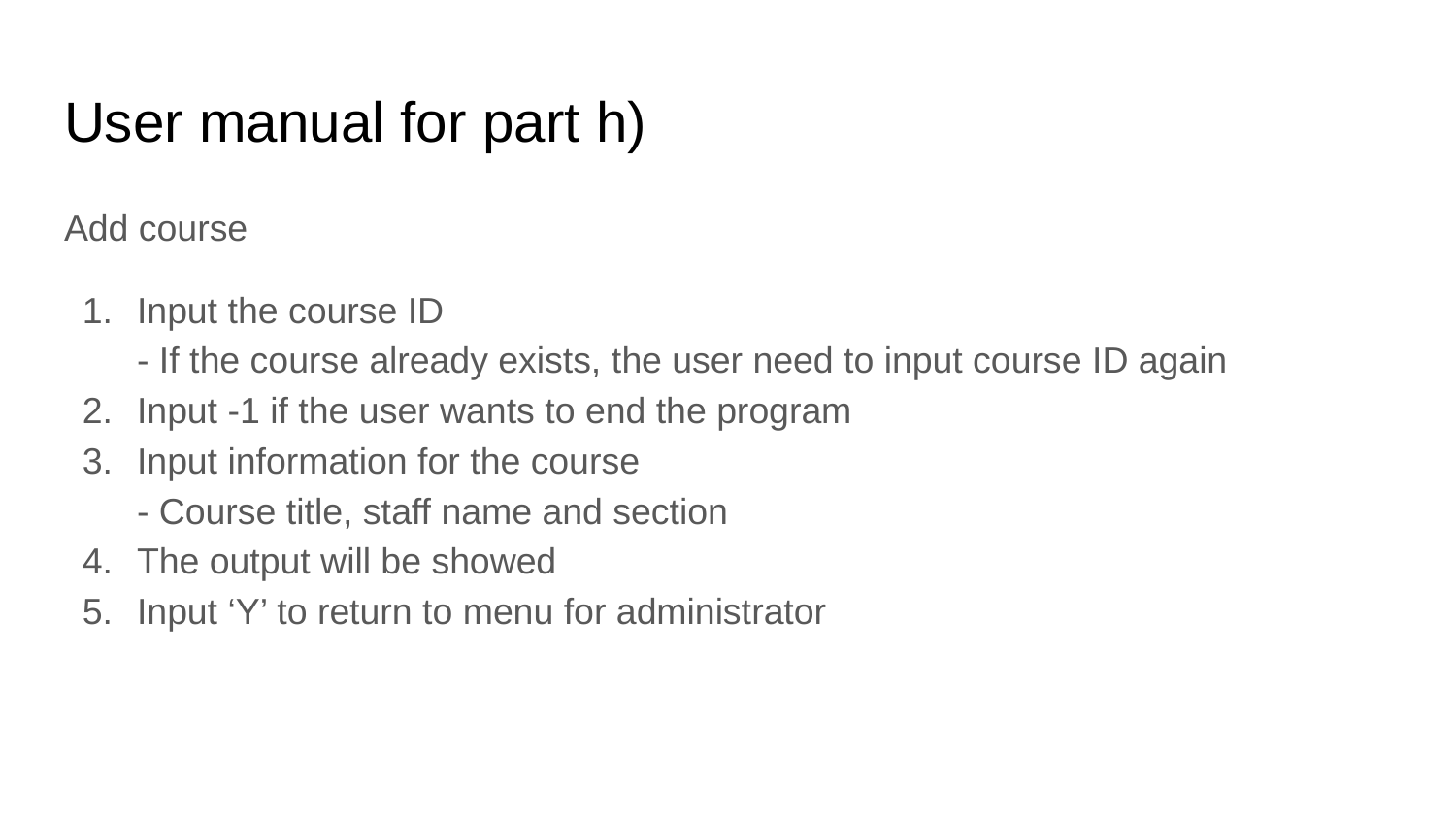

# User manual for part h)

Add course
Input the course ID
- If the course already exists, the user need to input course ID again
Input -1 if the user wants to end the program
Input information for the course
- Course title, staff name and section
The output will be showed
Input ‘Y’ to return to menu for administrator